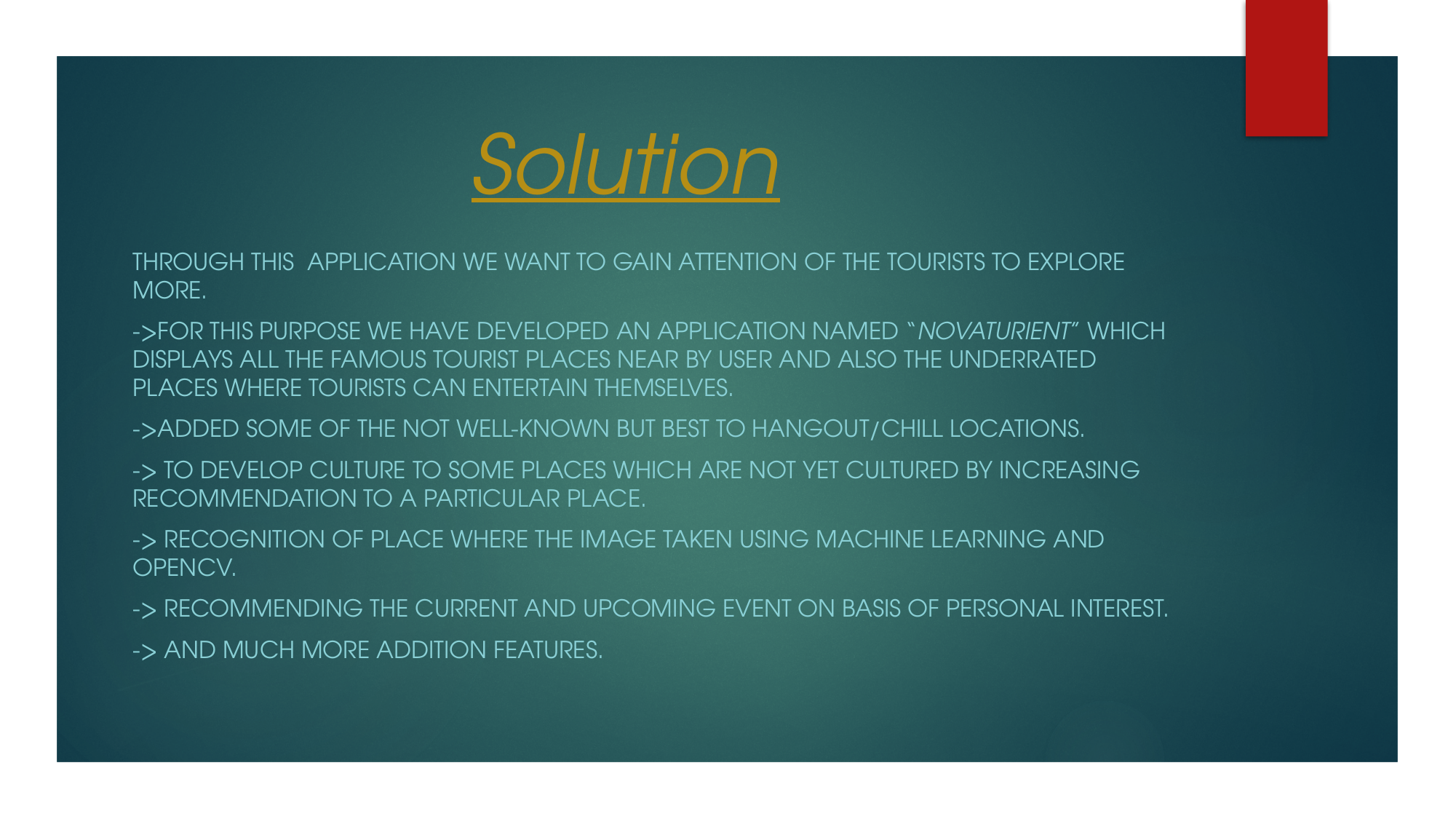

# Solution
Through this  application we want to gain attention of the tourists to Explore more.
->for this purpose we have developed an application named “novaturient” which displays all the famous Tourist places near by user and also the Underrated Places where tourists can Entertain themselves.
->Added some of the Not Well-Known but Best to Hangout/Chill locations.
-> To Develop culture to some places which are not yet Cultured by Increasing recommendation to a particular place.
-> Recognition of Place where the image taken using Machine Learning and OPENCV.
-> Recommending the Current and Upcoming Event on basis of Personal Interest.
-> And Much more addition Features.